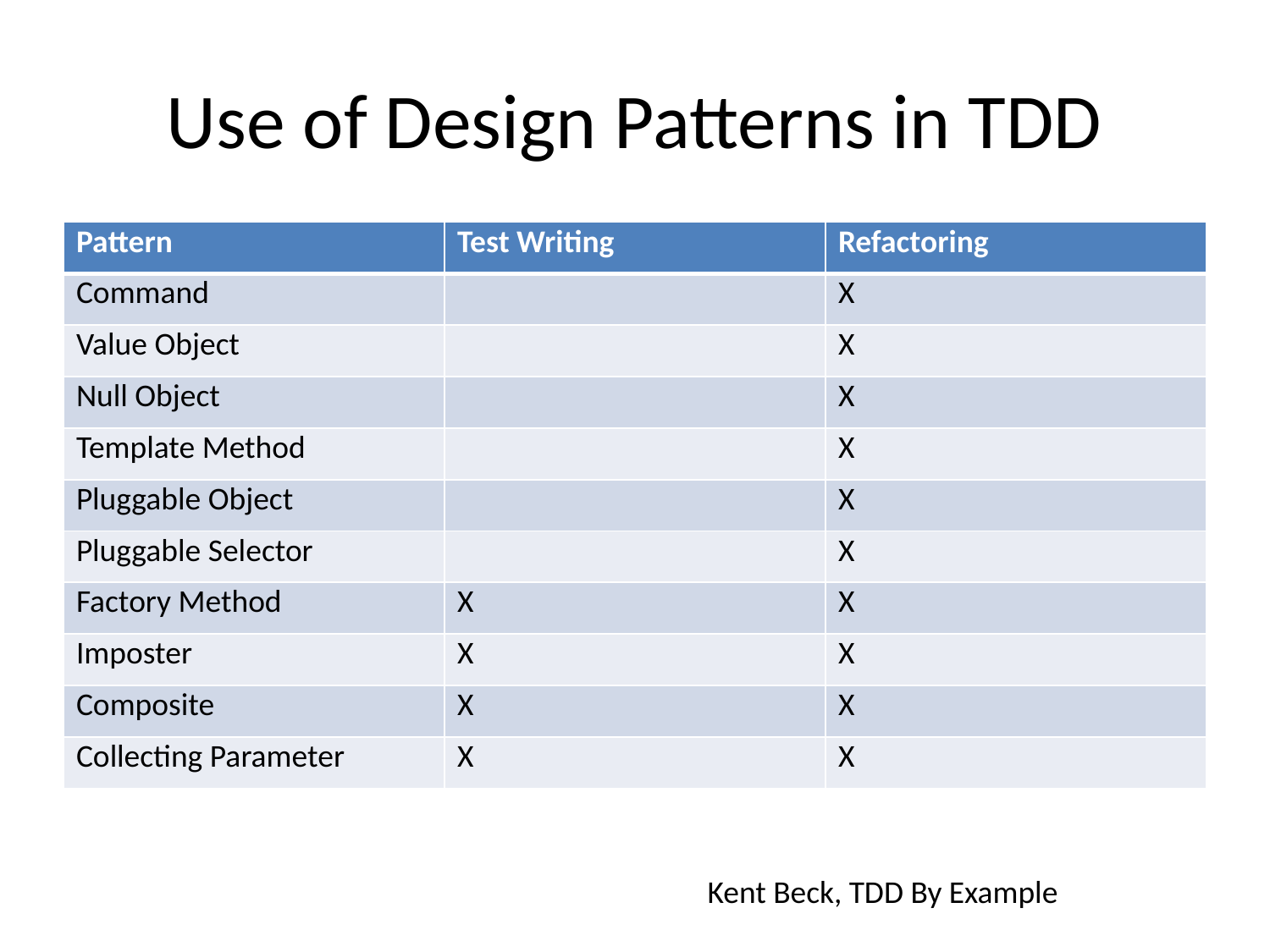

# Use of Design Patterns in TDD
| Pattern | Test Writing | Refactoring |
| --- | --- | --- |
| Command |  | X |
| Value Object |  | X |
| Null Object |  | X |
| Template Method |  | X |
| Pluggable Object |  | X |
| Pluggable Selector |  | X |
| Factory Method | X | X |
| Imposter | X | X |
| Composite | X | X |
| Collecting Parameter | X | X |
Kent Beck, TDD By Example